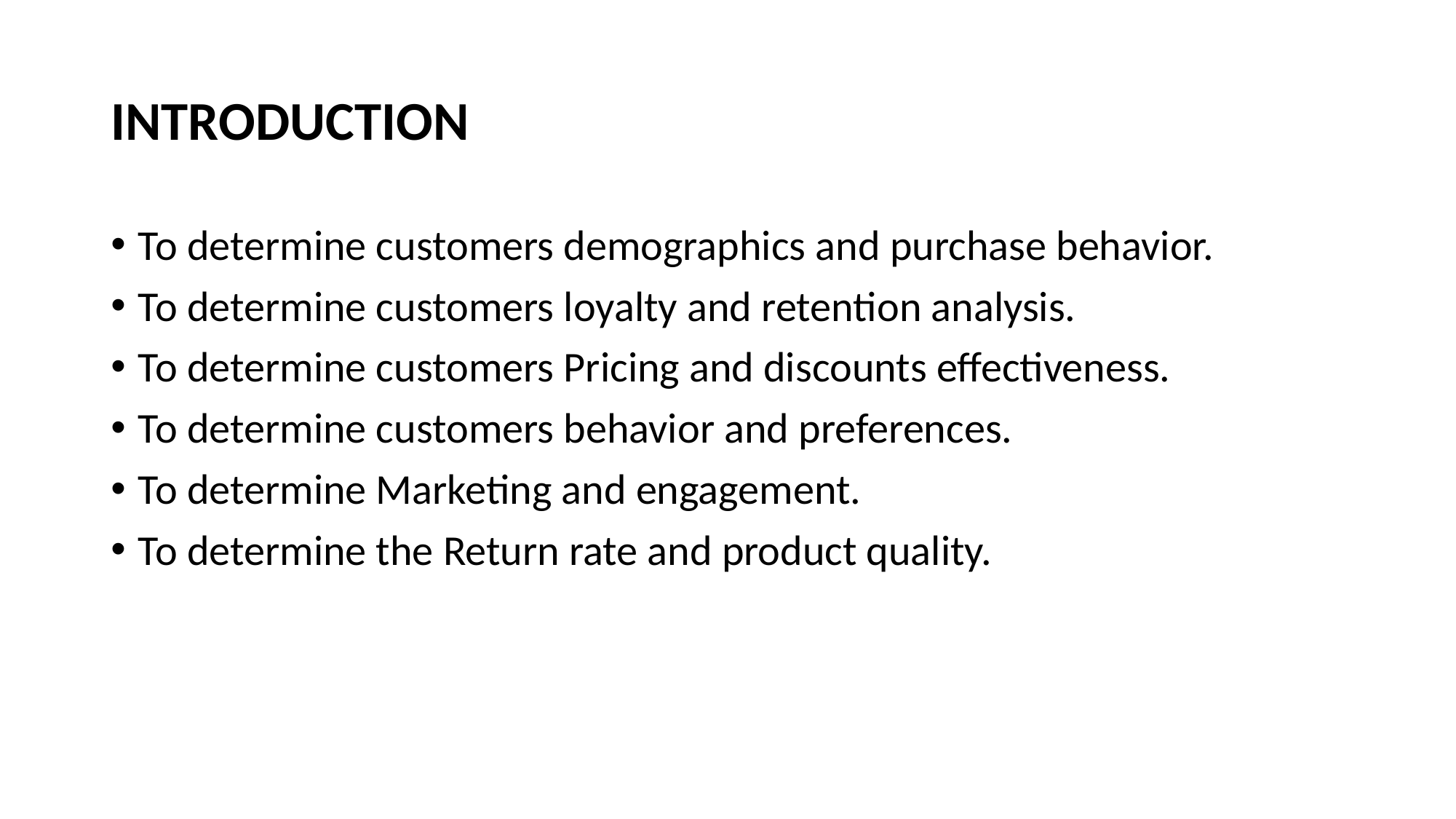

# INTRODUCTION
To determine customers demographics and purchase behavior.
To determine customers loyalty and retention analysis.
To determine customers Pricing and discounts effectiveness.
To determine customers behavior and preferences.
To determine Marketing and engagement.
To determine the Return rate and product quality.